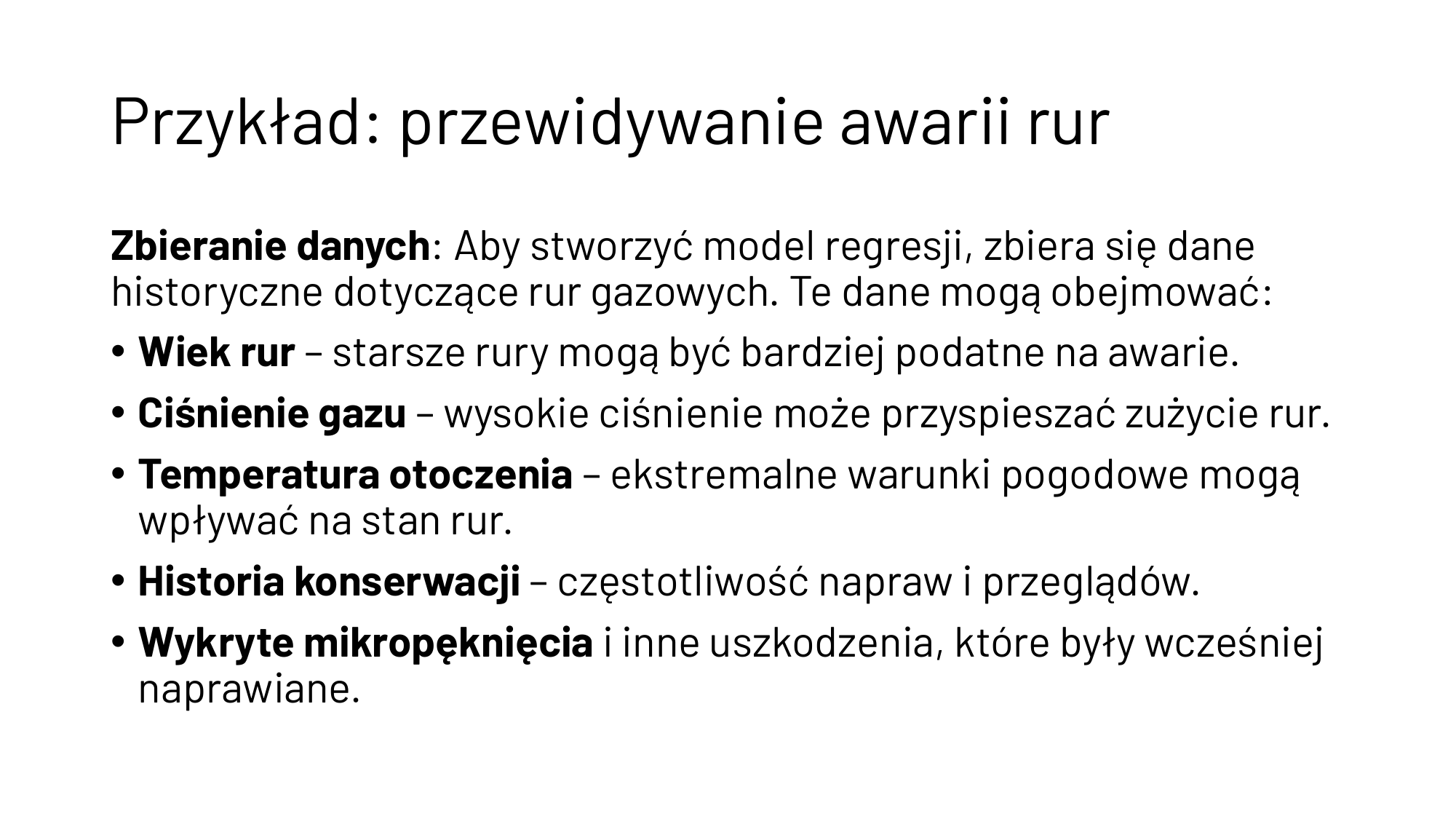

# Przykład: przewidywanie awarii rur
Zbieranie danych: Aby stworzyć model regresji, zbiera się dane historyczne dotyczące rur gazowych. Te dane mogą obejmować:
Wiek rur – starsze rury mogą być bardziej podatne na awarie.
Ciśnienie gazu – wysokie ciśnienie może przyspieszać zużycie rur.
Temperatura otoczenia – ekstremalne warunki pogodowe mogą wpływać na stan rur.
Historia konserwacji – częstotliwość napraw i przeglądów.
Wykryte mikropęknięcia i inne uszkodzenia, które były wcześniej naprawiane.